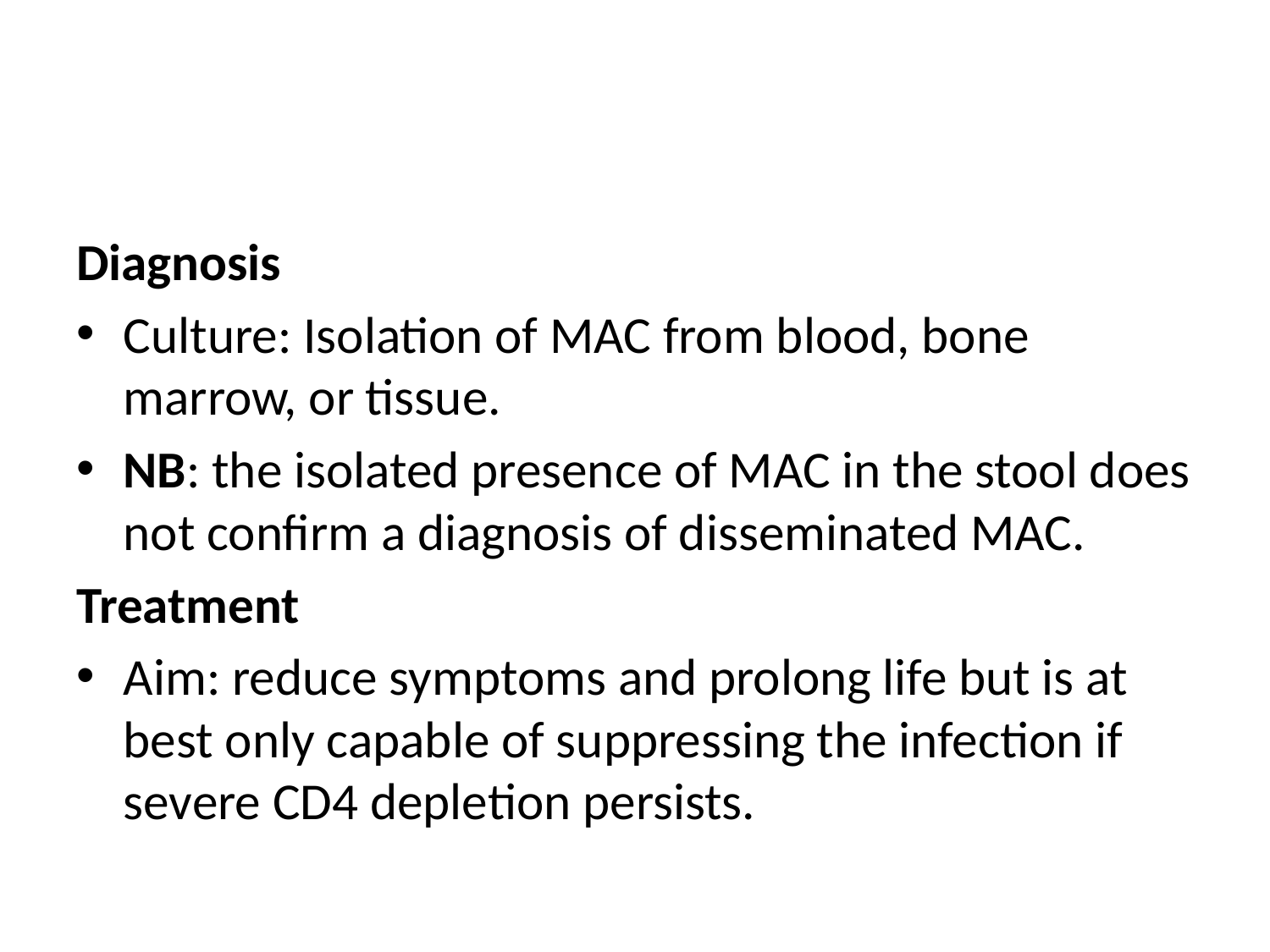

#
Diagnosis
Culture: Isolation of MAC from blood, bone marrow, or tissue.
NB: the isolated presence of MAC in the stool does not confirm a diagnosis of disseminated MAC.
Treatment
Aim: reduce symptoms and prolong life but is at best only capable of suppressing the infection if severe CD4 depletion persists.